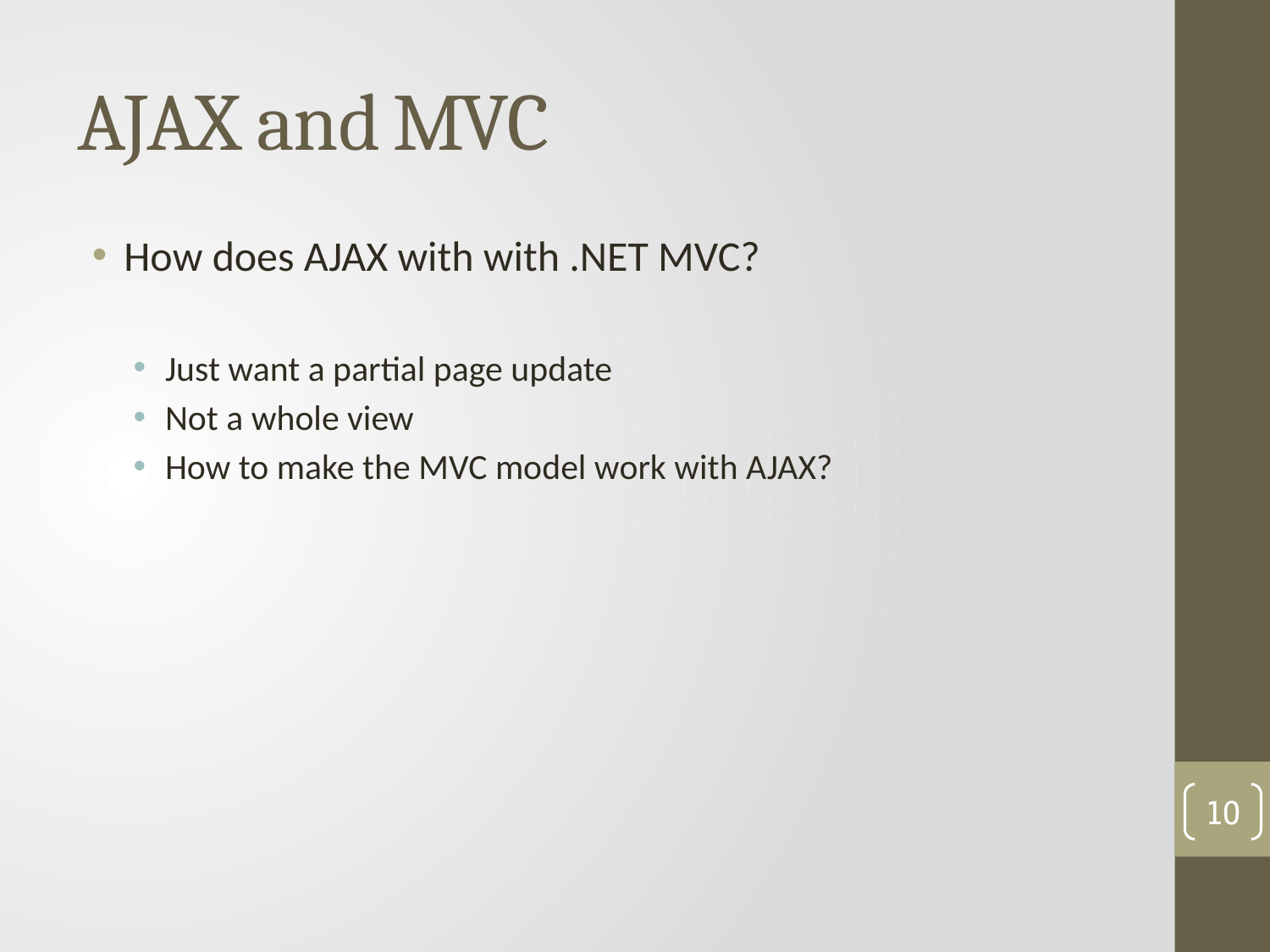

# AJAX and MVC
How does AJAX with with .NET MVC?

Just want a partial page update
Not a whole view
How to make the MVC model work with AJAX?
10